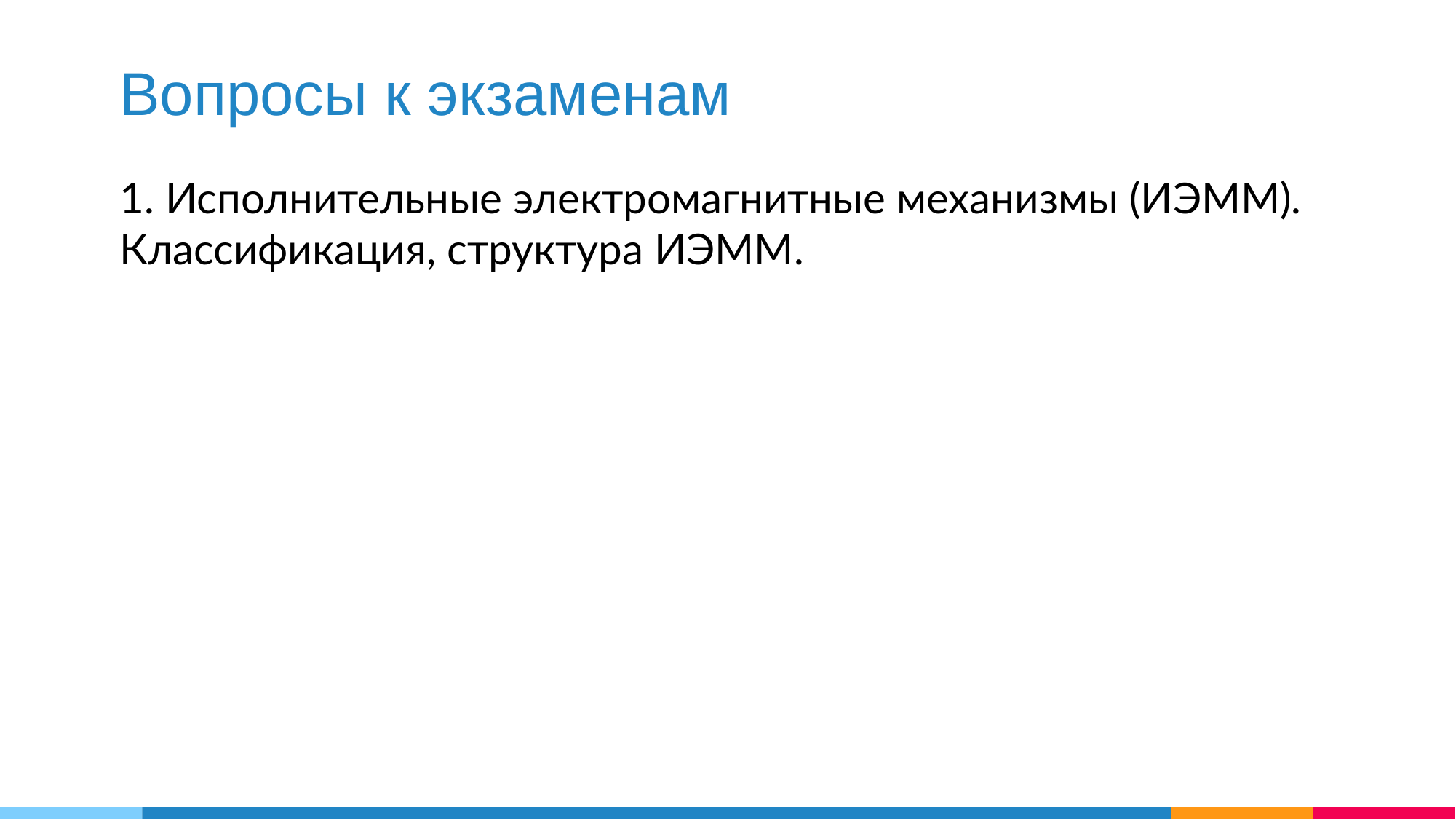

Вопросы к экзаменам
1. Исполнительные электромагнитные механизмы (ИЭММ). Классификация, структура ИЭММ.